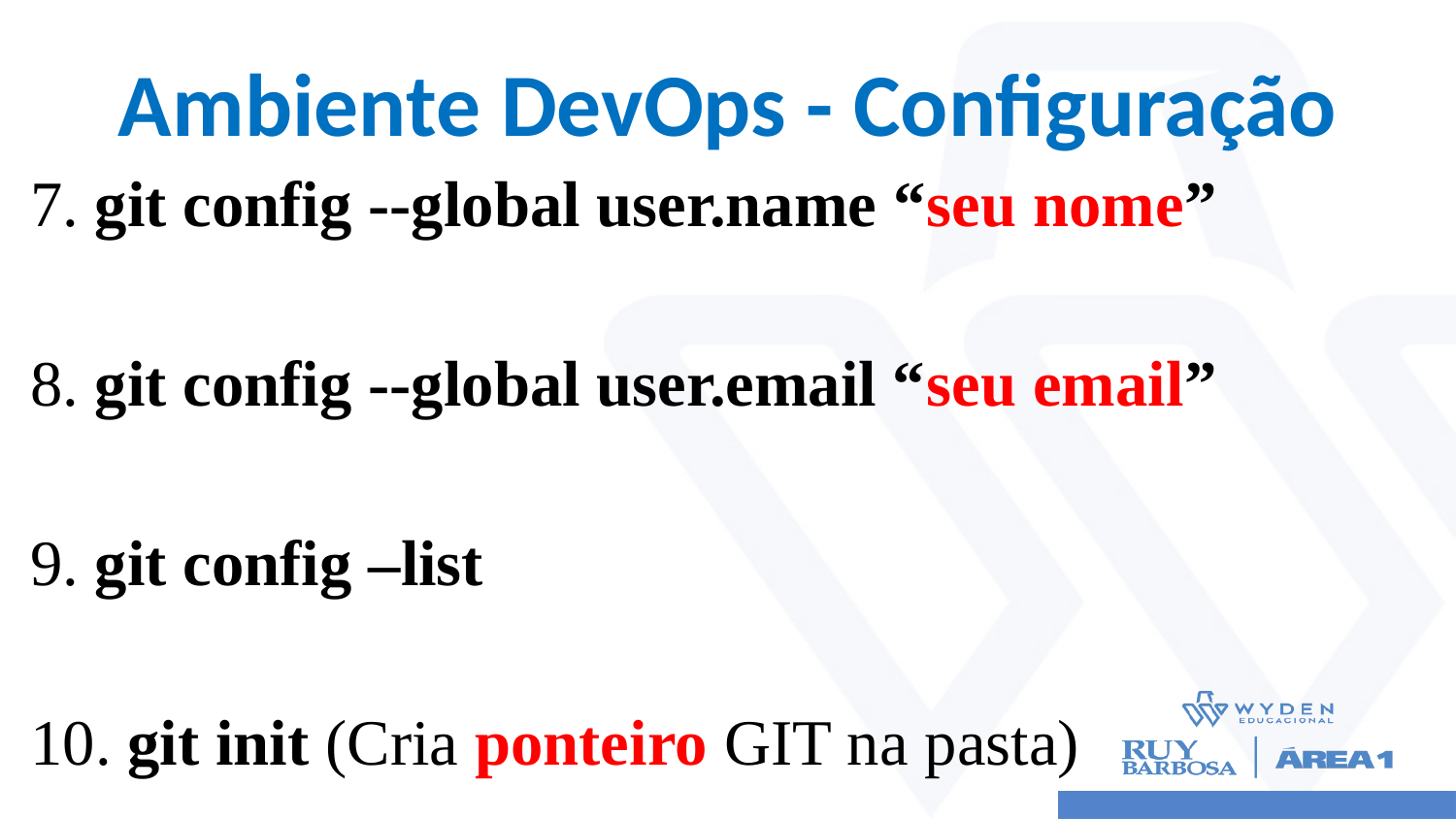

# Ambiente DevOps - Configuração
7. git config --global user.name “seu nome”

8. git config --global user.email “seu email”

9. git config –list

10. git init (Cria ponteiro GIT na pasta)